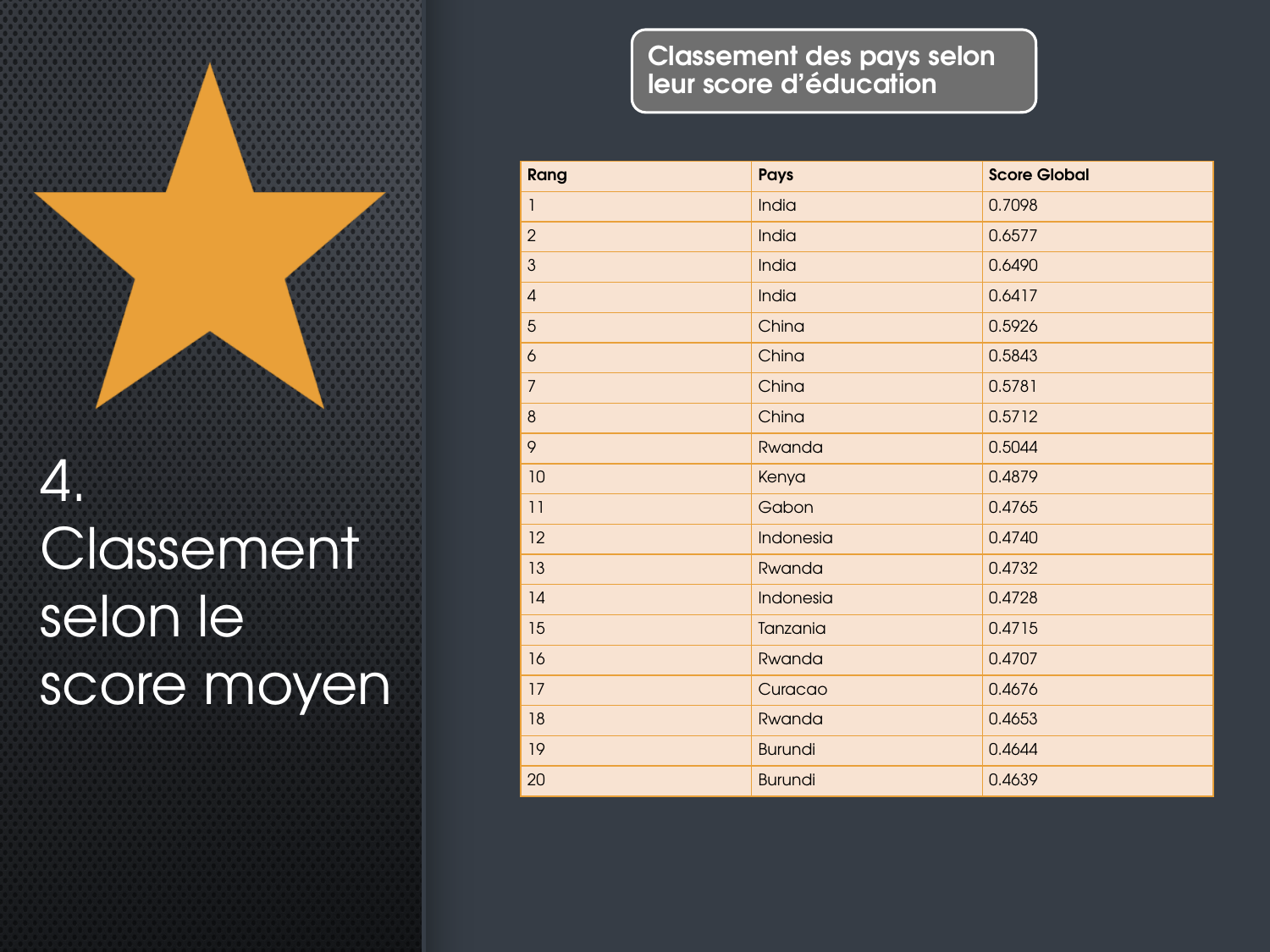

Classement des pays selon leur score d’éducation
| Rang | Pays | Score Global |
| --- | --- | --- |
| 1 | India | 0.7098 |
| 2 | India | 0.6577 |
| 3 | India | 0.6490 |
| 4 | India | 0.6417 |
| 5 | China | 0.5926 |
| 6 | China | 0.5843 |
| 7 | China | 0.5781 |
| 8 | China | 0.5712 |
| 9 | Rwanda | 0.5044 |
| 10 | Kenya | 0.4879 |
| 11 | Gabon | 0.4765 |
| 12 | Indonesia | 0.4740 |
| 13 | Rwanda | 0.4732 |
| 14 | Indonesia | 0.4728 |
| 15 | Tanzania | 0.4715 |
| 16 | Rwanda | 0.4707 |
| 17 | Curacao | 0.4676 |
| 18 | Rwanda | 0.4653 |
| 19 | Burundi | 0.4644 |
| 20 | Burundi | 0.4639 |
4. Classement selon le score moyen